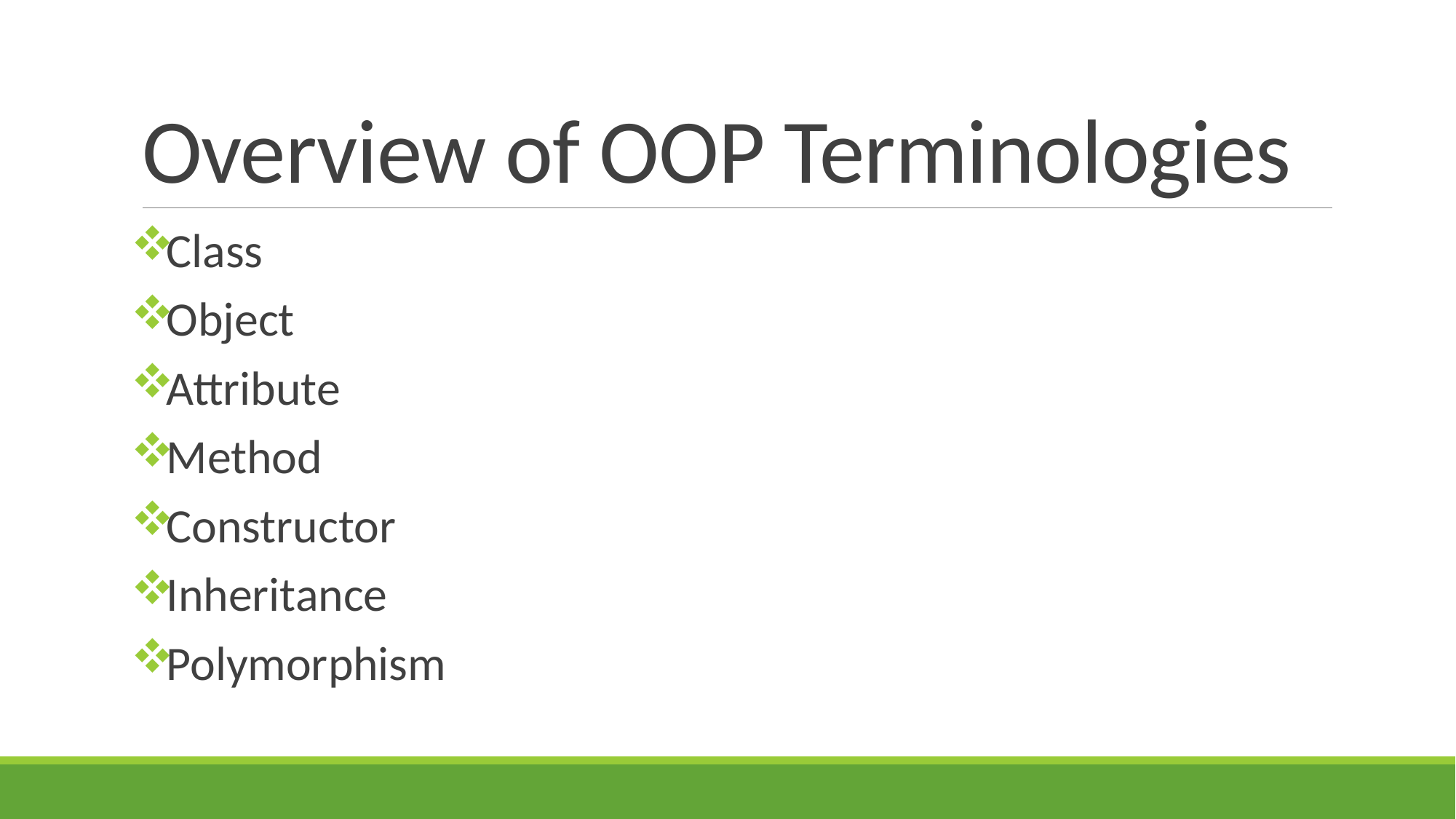

# Overview of OOP Terminologies
Class
Object
Attribute
Method
Constructor
Inheritance
Polymorphism